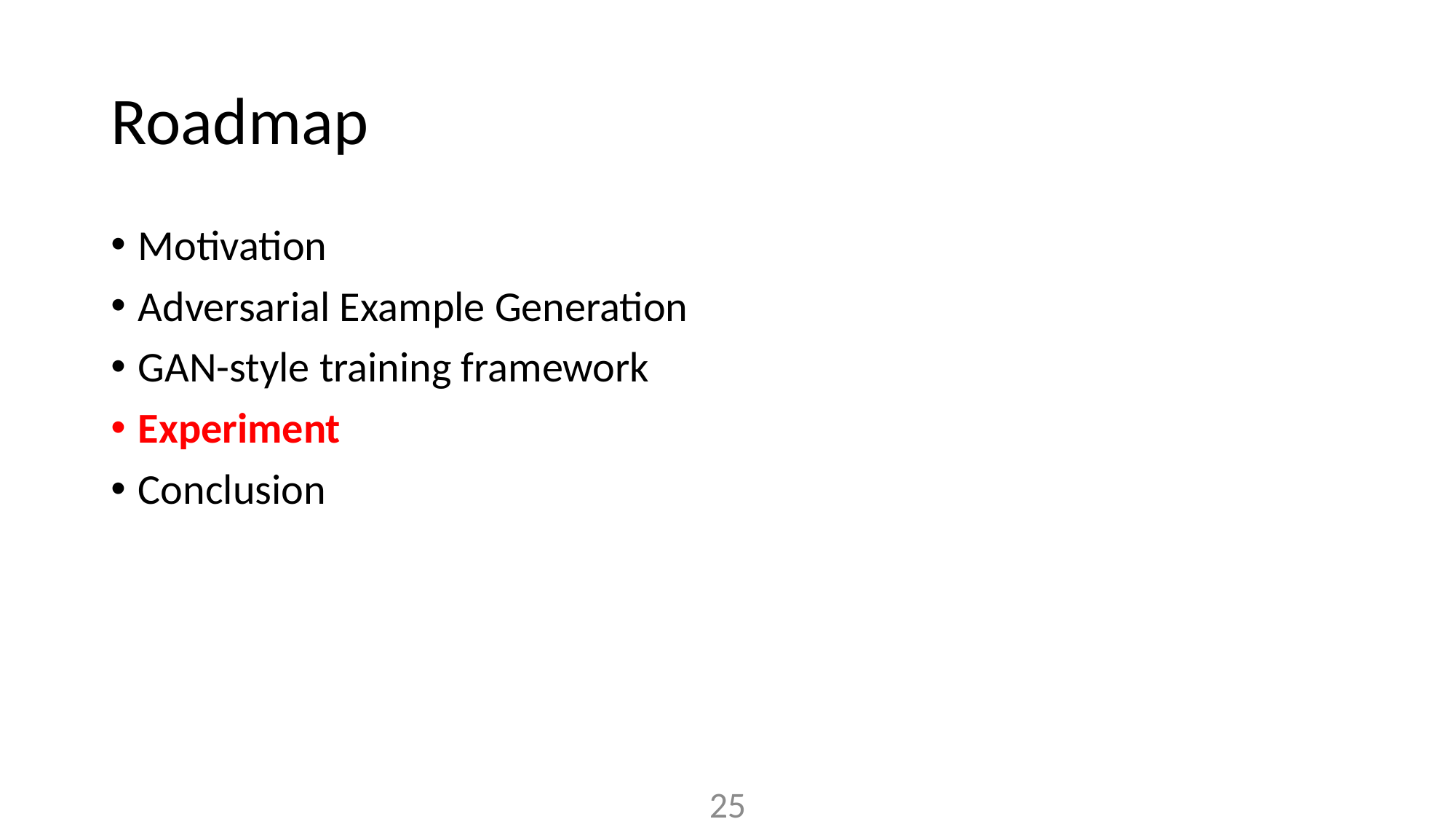

# Roadmap
Motivation
Adversarial Example Generation
GAN-style training framework
Experiment
Conclusion

25